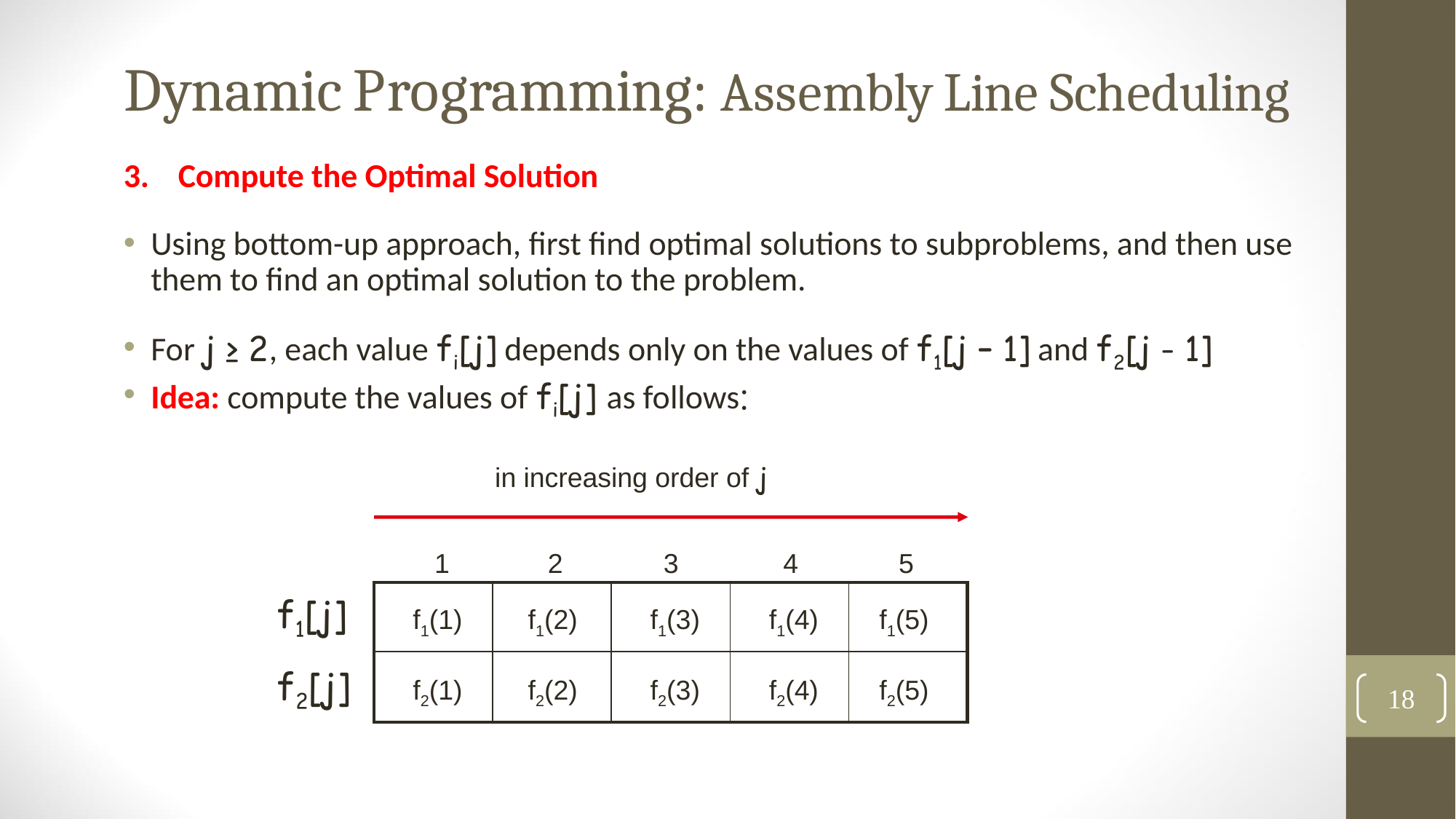

# Dynamic Programming: Assembly Line Scheduling
Compute the Optimal Solution

Using bottom-up approach, first find optimal solutions to subproblems, and then use them to find an optimal solution to the problem.

For j ≥ 2, each value fi[j] depends only on the values of f1[j – 1] and f2[j - 1]
Idea: compute the values of fi[j] as follows:

in increasing order of j

1
2
3
4
5
|  |  |  |  |  |
| --- | --- | --- | --- | --- |
|  |  |  |  |  |
f1[j]
f1(1)
f1(2)
f1(3)
f1(4)
f1(5)
f2[j]
f2(1)
f2(2)
f2(3)
f2(4)
f2(5)
18